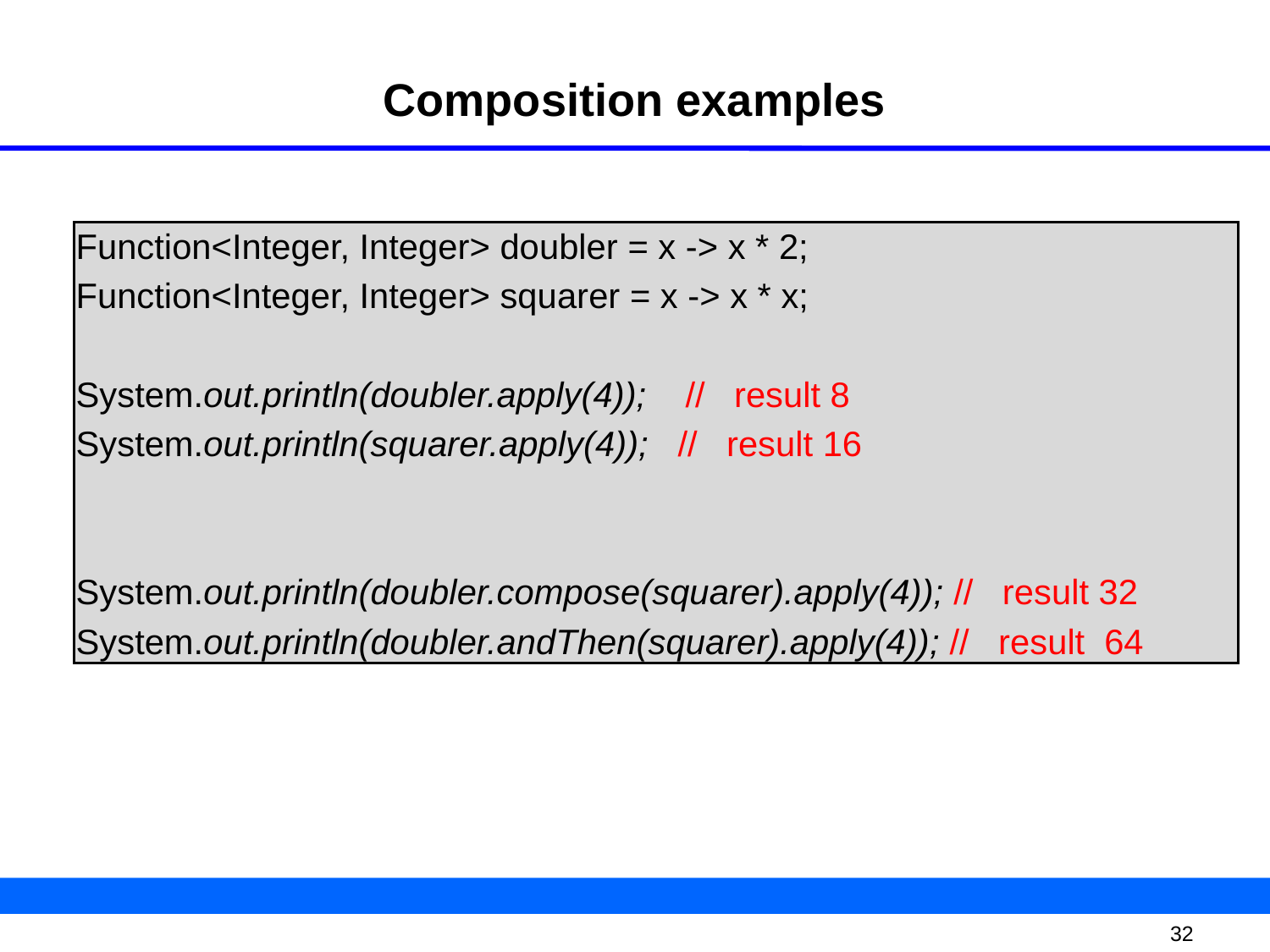

# Composition examples
Function<Integer, Integer> doubler = x -> x * 2;
Function<Integer, Integer> squarer = x -> x * x;

System.out.println(doubler.apply(4));    //   result 8
System.out.println(squarer.apply(4));   //   result 16

System.out.println(doubler.compose(squarer).apply(4)); //   result 32
System.out.println(doubler.andThen(squarer).apply(4)); //   result  64